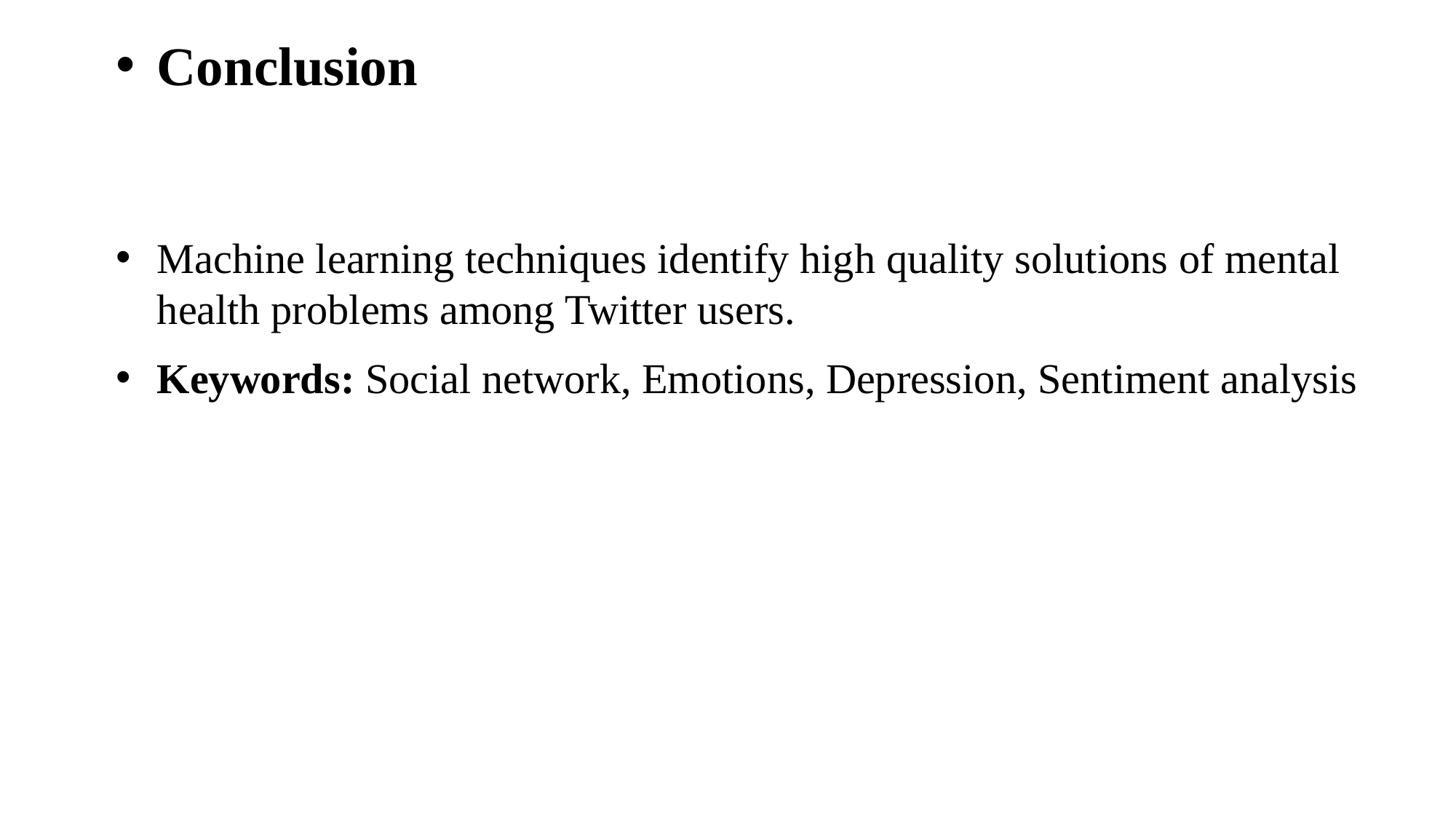

Conclusion

Machine learning techniques identify high quality solutions of mental health problems among Twitter users.
Keywords: Social network, Emotions, Depression, Sentiment analysis

Proposed methodology :explain flow of project with block diagram or flow chart .
Technology used : sw and hw been used in project
Innovation : Describe about new innovation in your project which could help india to become aatam-nirbhar.
Cost effective – explain in what way project is  cost effective